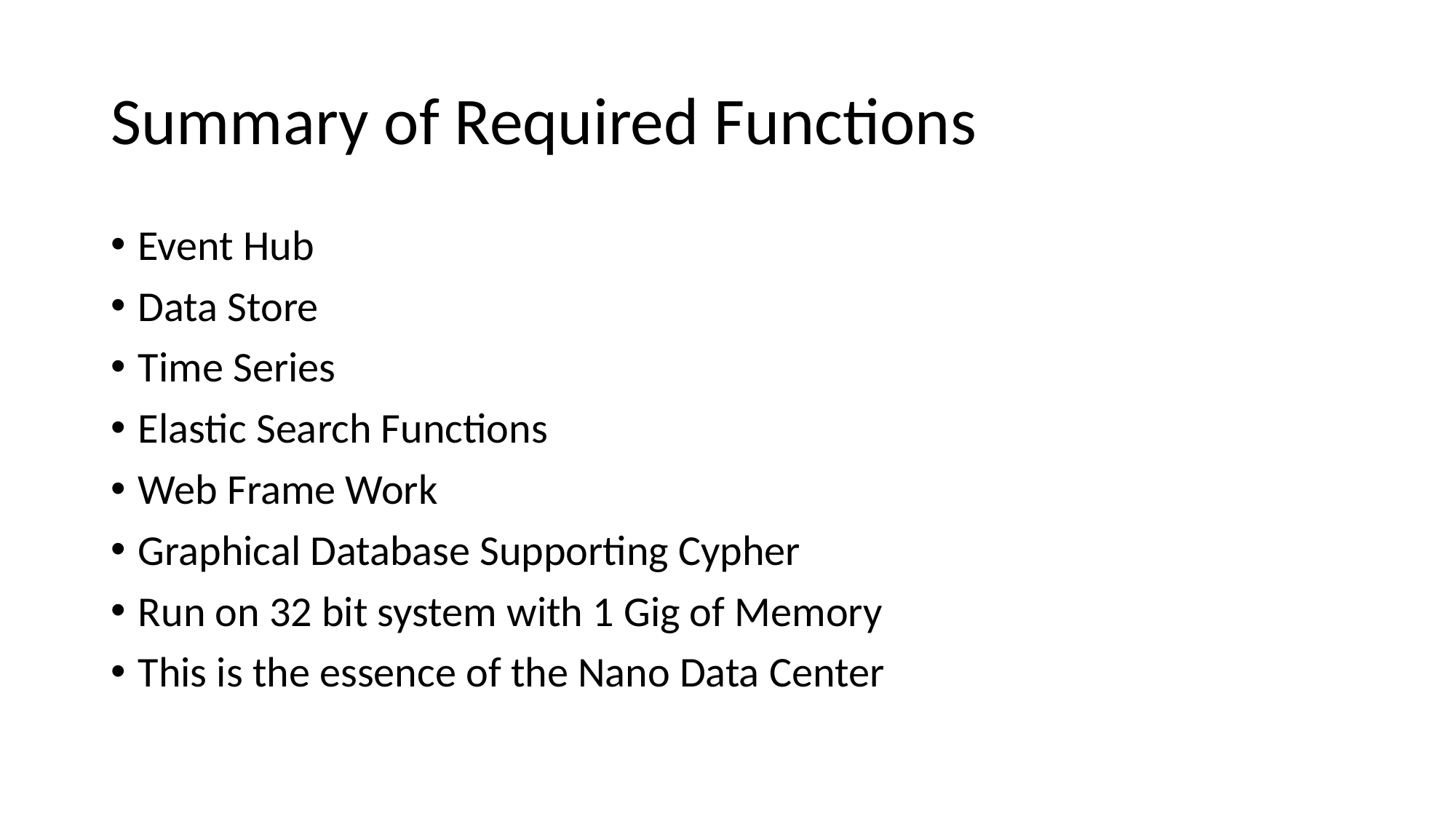

# Summary of Required Functions
Event Hub
Data Store
Time Series
Elastic Search Functions
Web Frame Work
Graphical Database Supporting Cypher
Run on 32 bit system with 1 Gig of Memory
This is the essence of the Nano Data Center